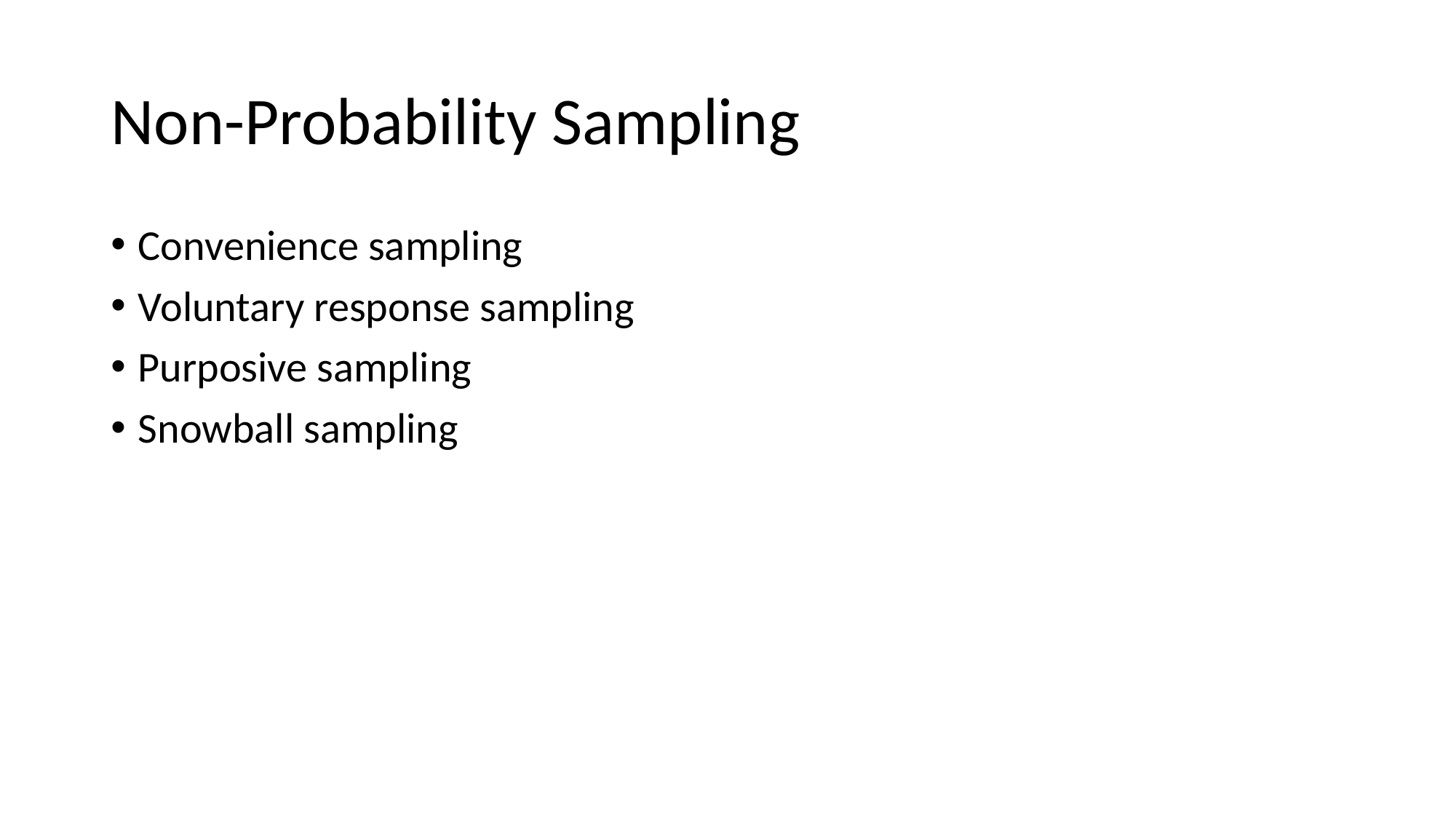

# Non-Probability Sampling
Convenience sampling
Voluntary response sampling
Purposive sampling
Snowball sampling